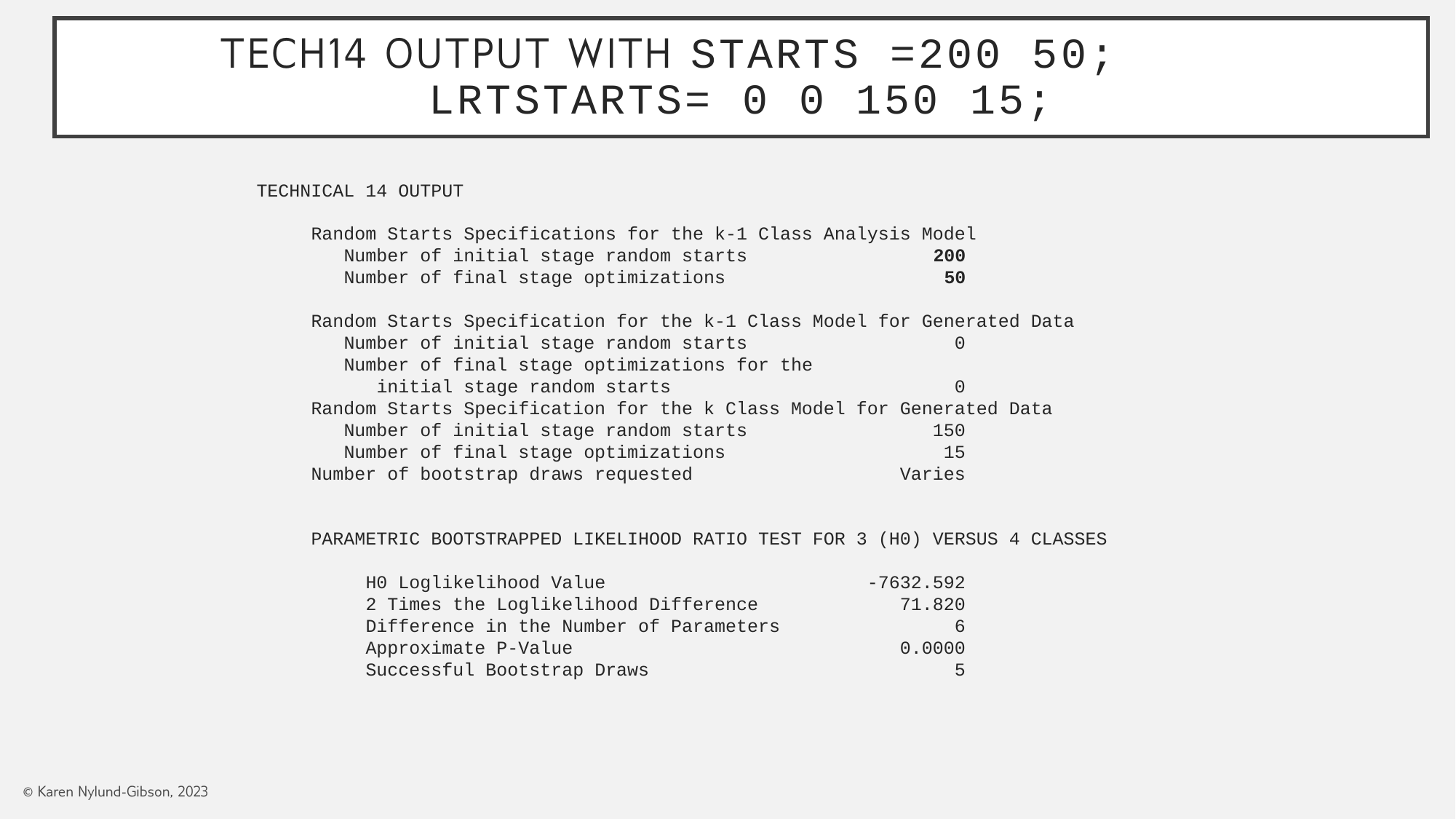

# Tech14 output with starts =200 50;      LRTSTARTS= 0 0 150 15;
TECHNICAL 14 OUTPUT

     Random Starts Specifications for the k-1 Class Analysis Model
        Number of initial stage random starts                 200
        Number of final stage optimizations                    50

     Random Starts Specification for the k-1 Class Model for Generated Data
        Number of initial stage random starts                   0
        Number of final stage optimizations for the
           initial stage random starts                          0
     Random Starts Specification for the k Class Model for Generated Data
        Number of initial stage random starts                 150
        Number of final stage optimizations                    15
     Number of bootstrap draws requested                   Varies

     PARAMETRIC BOOTSTRAPPED LIKELIHOOD RATIO TEST FOR 3 (H0) VERSUS 4 CLASSES

          H0 Loglikelihood Value                        -7632.592
          2 Times the Loglikelihood Difference             71.820
          Difference in the Number of Parameters                6
          Approximate P-Value                              0.0000
          Successful Bootstrap Draws                            5
© Karen Nylund-Gibson, 2023